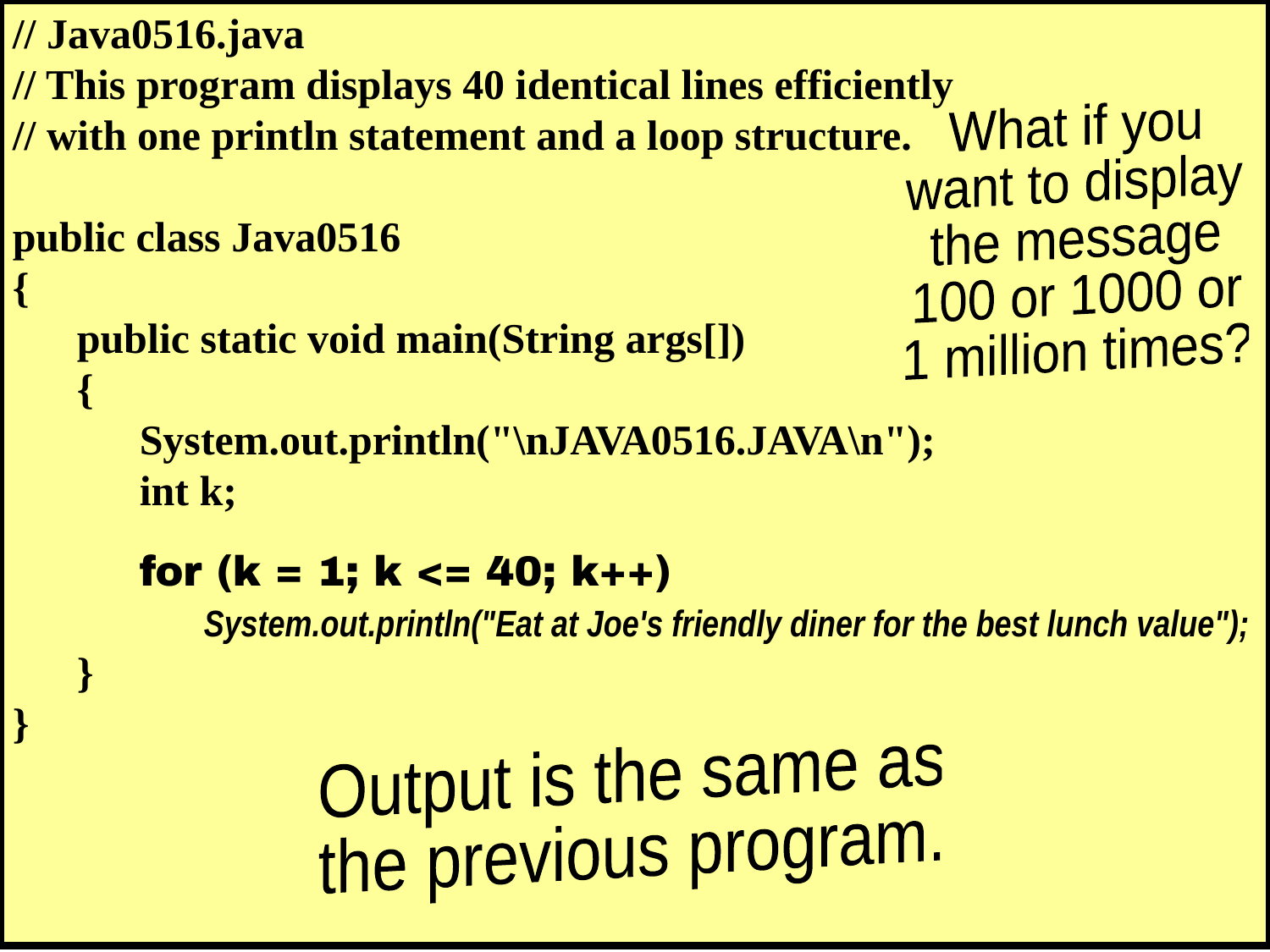

// Java0516.java
// This program displays 40 identical lines efficiently
// with one println statement and a loop structure.

public class Java0516
{
	public static void main(String args[])
	{
		System.out.println("\nJAVA0516.JAVA\n");
		int k;

		for (k = 1; k <= 40; k++)
			System.out.println("Eat at Joe's friendly diner for the best lunch value");
	}
}

What if you
want to display
the message
100 or 1000 or
1 million times?
Output is the same as
the previous program.